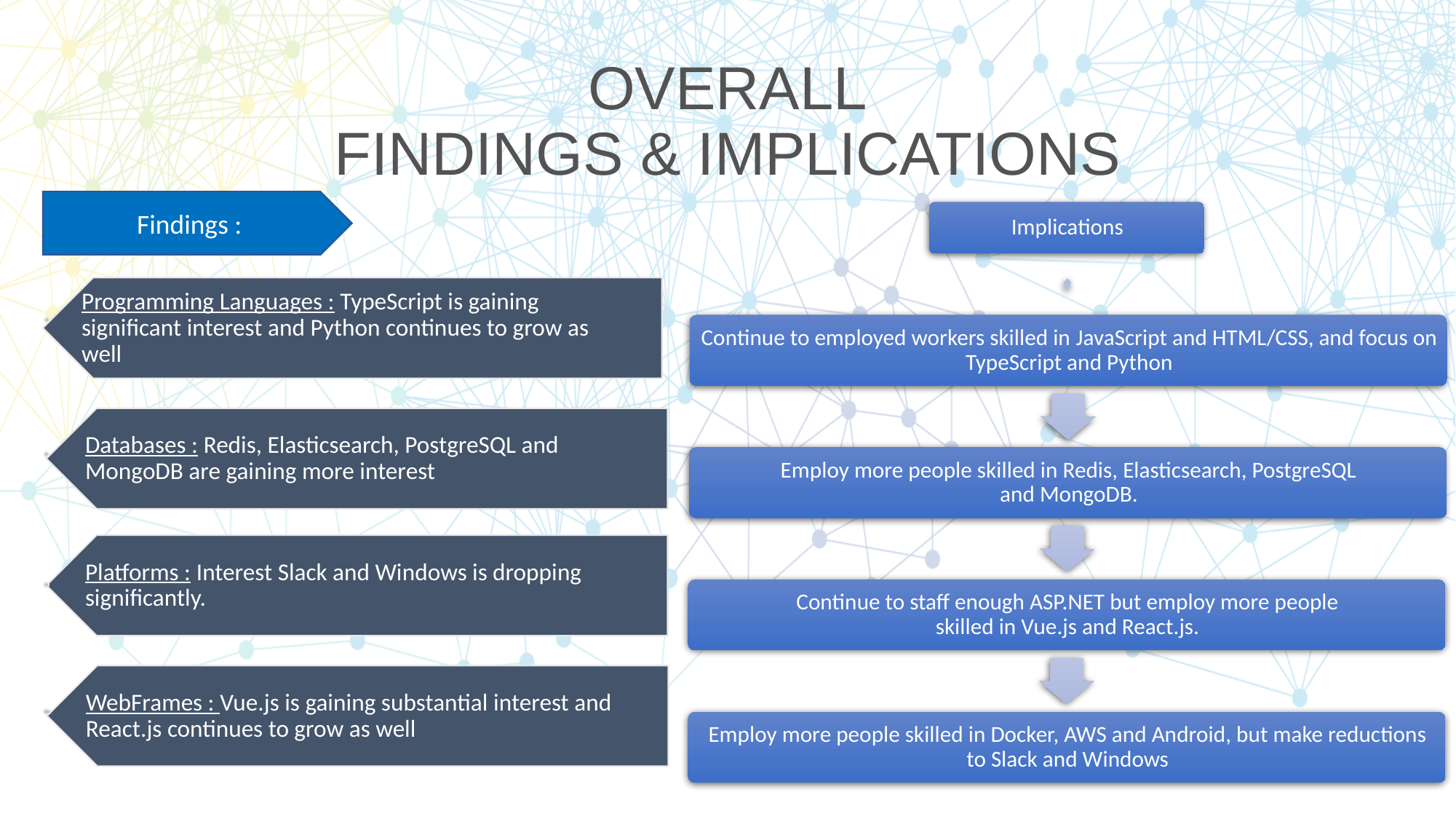

# OVERALL FINDINGS & IMPLICATIONS
Findings :
Implications

Continue to employed workers skilled in JavaScript and HTML/CSS, and focus on TypeScript and Python

Employ more people skilled in Redis, Elasticsearch, PostgreSQL
and MongoDB.

Continue to staff enough ASP.NET but employ more people
skilled in Vue.js and React.js.

Employ more people skilled in Docker, AWS and Android, but make reductions to Slack and Windows
Programming Languages : TypeScript is gaining significant interest and Python continues to grow as well
Databases : Redis, Elasticsearch, PostgreSQL and MongoDB are gaining more interest
Platforms : Interest Slack and Windows is dropping significantly.
WebFrames : Vue.js is gaining substantial interest and React.js continues to grow as well